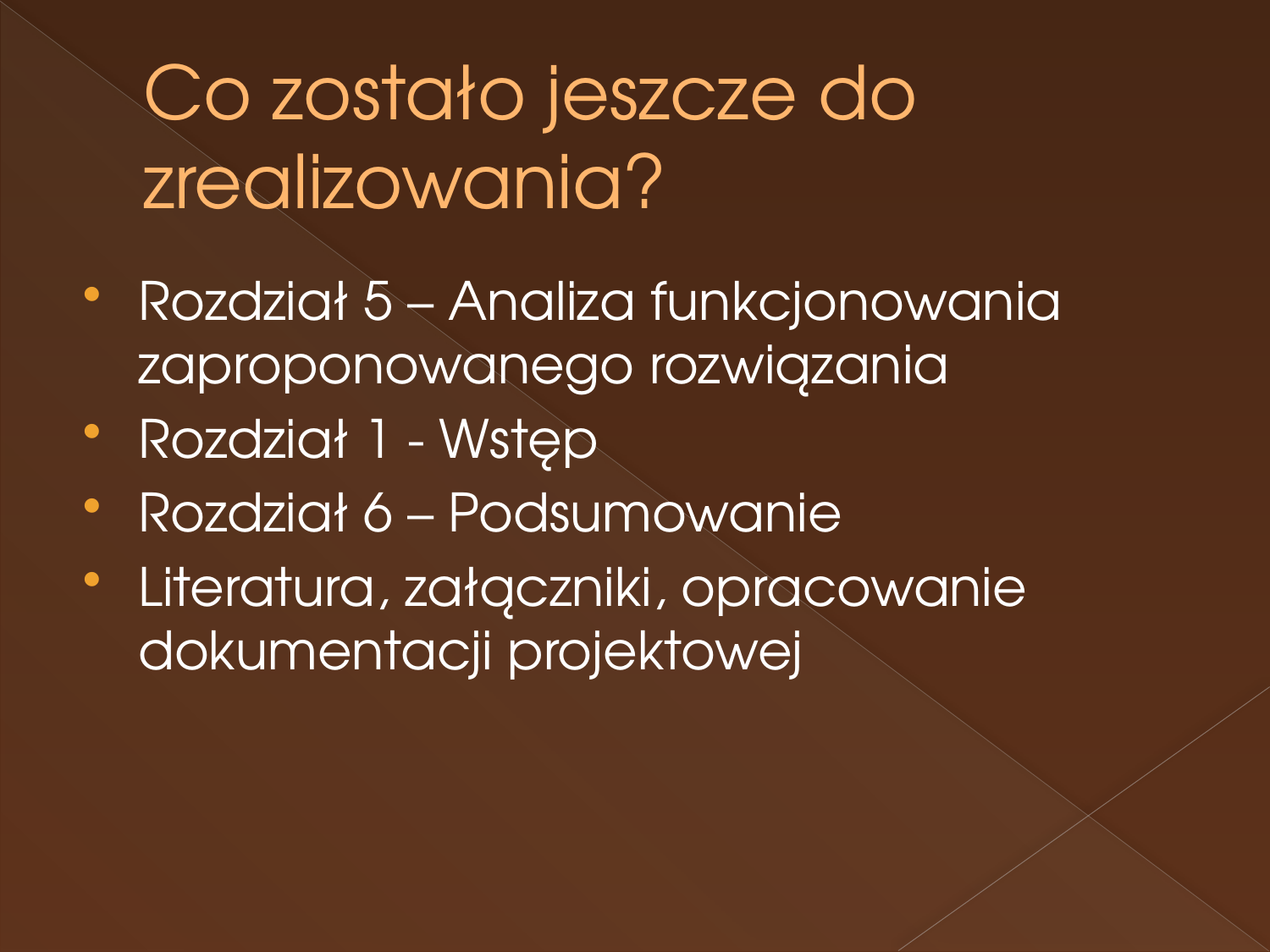

# Co zostało jeszcze do zrealizowania?
Rozdział 5 – Analiza funkcjonowania zaproponowanego rozwiązania
Rozdział 1 - Wstęp
Rozdział 6 – Podsumowanie
Literatura, załączniki, opracowanie dokumentacji projektowej